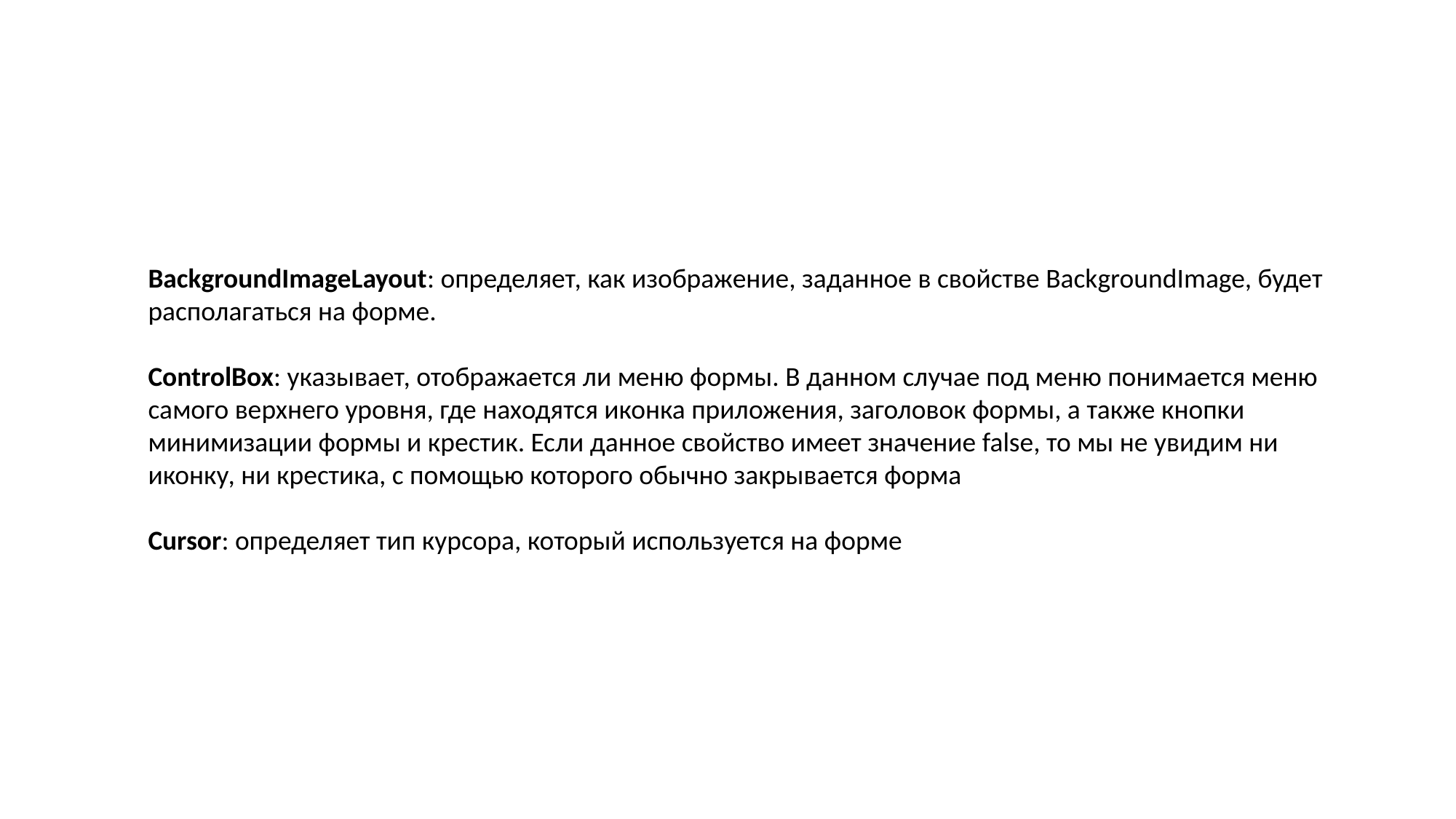

BackgroundImageLayout: определяет, как изображение, заданное в свойстве BackgroundImage, будет располагаться на форме.

ControlBox: указывает, отображается ли меню формы. В данном случае под меню понимается меню самого верхнего уровня, где находятся иконка приложения, заголовок формы, а также кнопки минимизации формы и крестик. Если данное свойство имеет значение false, то мы не увидим ни иконку, ни крестика, с помощью которого обычно закрывается форма

Cursor: определяет тип курсора, который используется на форме